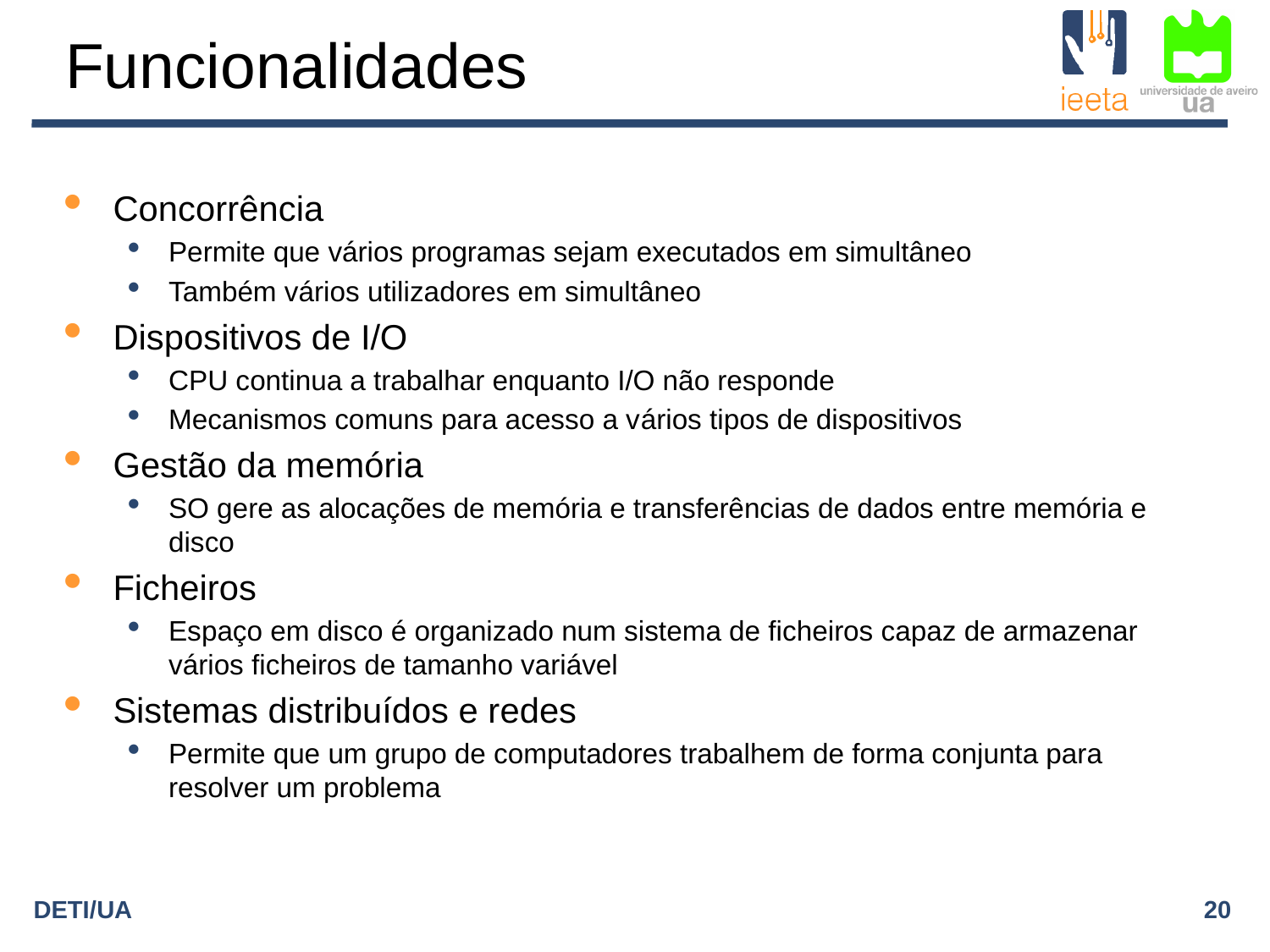

Funcionalidades
Concorrência
Permite que vários programas sejam executados em simultâneo
Também vários utilizadores em simultâneo
Dispositivos de I/O
CPU continua a trabalhar enquanto I/O não responde
Mecanismos comuns para acesso a vários tipos de dispositivos
Gestão da memória
SO gere as alocações de memória e transferências de dados entre memória e disco
Ficheiros
Espaço em disco é organizado num sistema de ficheiros capaz de armazenar vários ficheiros de tamanho variável
Sistemas distribuídos e redes
Permite que um grupo de computadores trabalhem de forma conjunta para resolver um problema